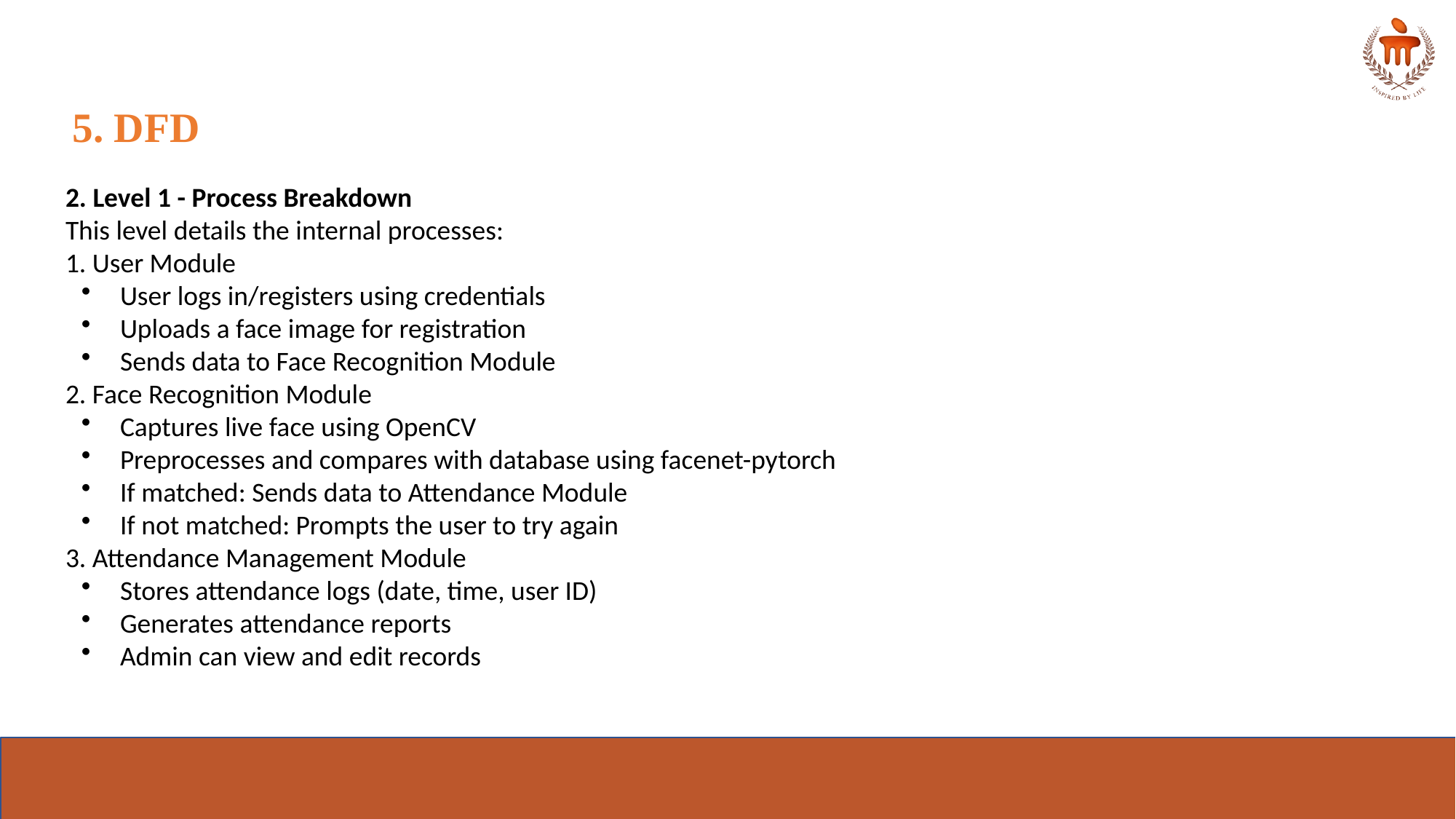

# 5. DFD
2. Level 1 - Process Breakdown
This level details the internal processes:
1. User Module
User logs in/registers using credentials
Uploads a face image for registration
Sends data to Face Recognition Module
2. Face Recognition Module
Captures live face using OpenCV
Preprocesses and compares with database using facenet-pytorch
If matched: Sends data to Attendance Module
If not matched: Prompts the user to try again
3. Attendance Management Module
Stores attendance logs (date, time, user ID)
Generates attendance reports
Admin can view and edit records